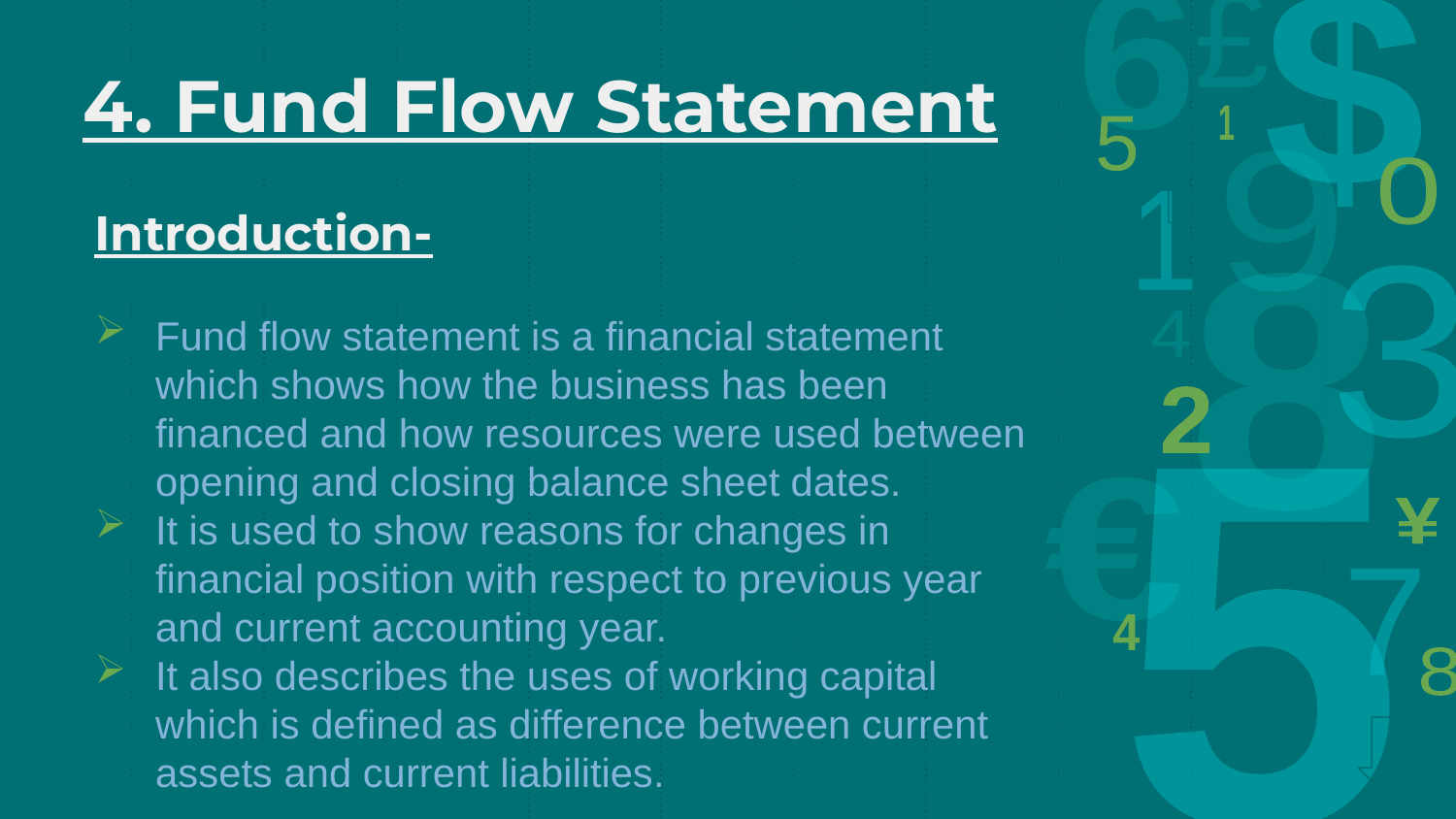

13
# 4. Fund Flow Statement
Introduction-
Fund flow statement is a financial statement which shows how the business has been financed and how resources were used between opening and closing balance sheet dates.
It is used to show reasons for changes in financial position with respect to previous year and current accounting year.
It also describes the uses of working capital which is defined as difference between current assets and current liabilities.